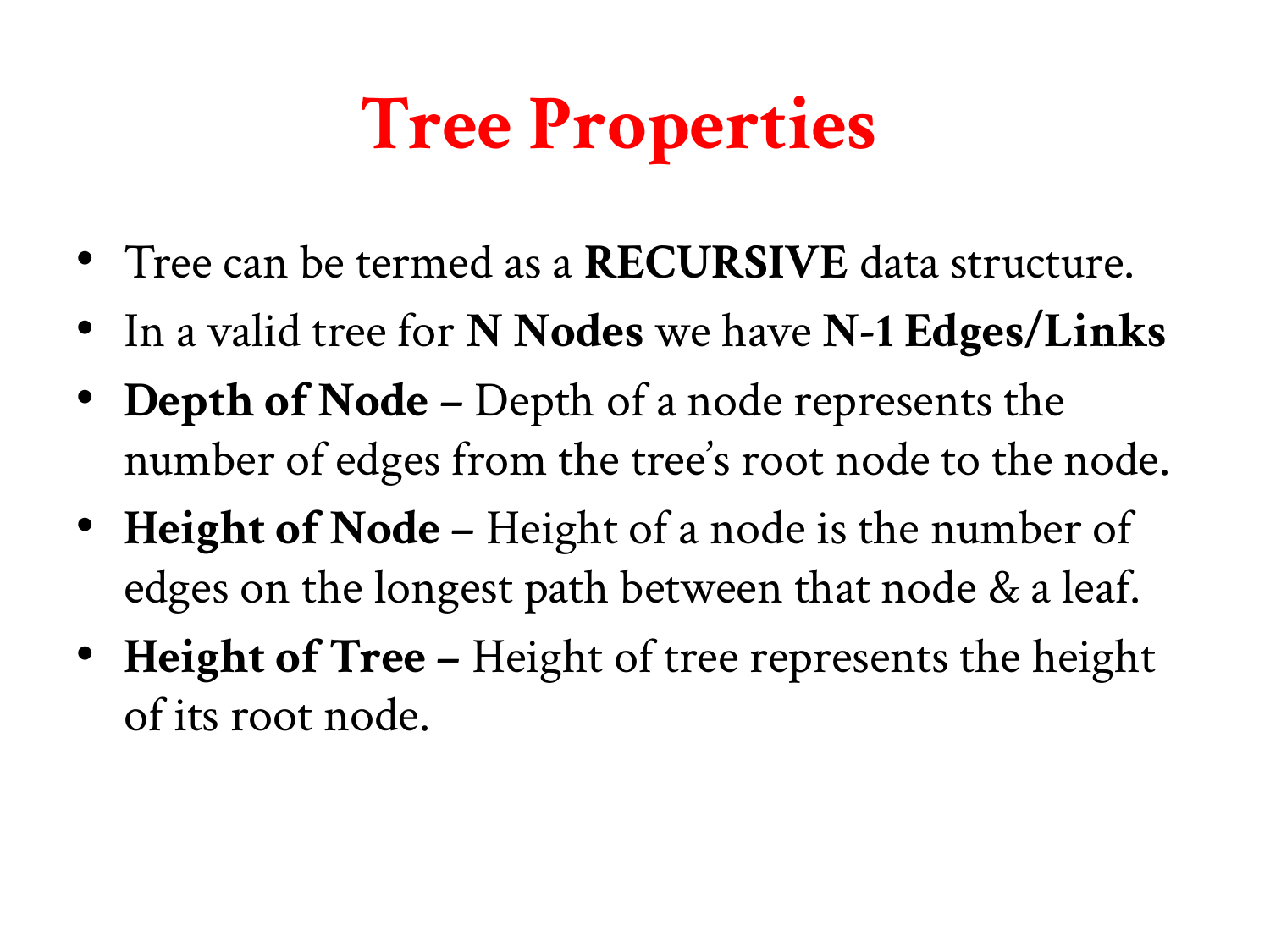

# Tree Properties
Tree can be termed as a RECURSIVE data structure.
In a valid tree for N Nodes we have N-1 Edges/Links
Depth of Node – Depth of a node represents the number of edges from the tree’s root node to the node.
Height of Node – Height of a node is the number of edges on the longest path between that node & a leaf.
Height of Tree – Height of tree represents the height of its root node.